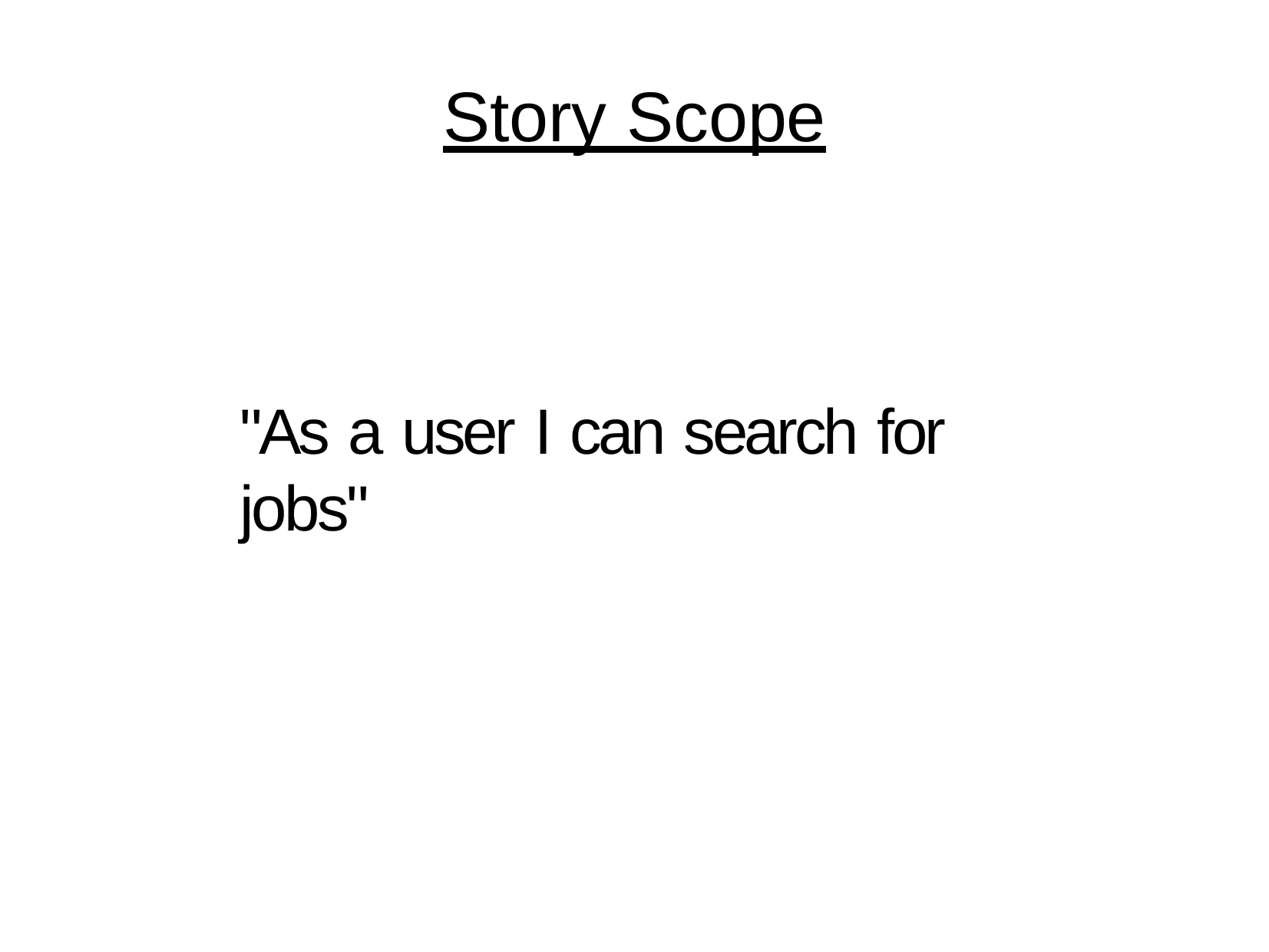

# Story Scope
"As a user I can search for jobs"